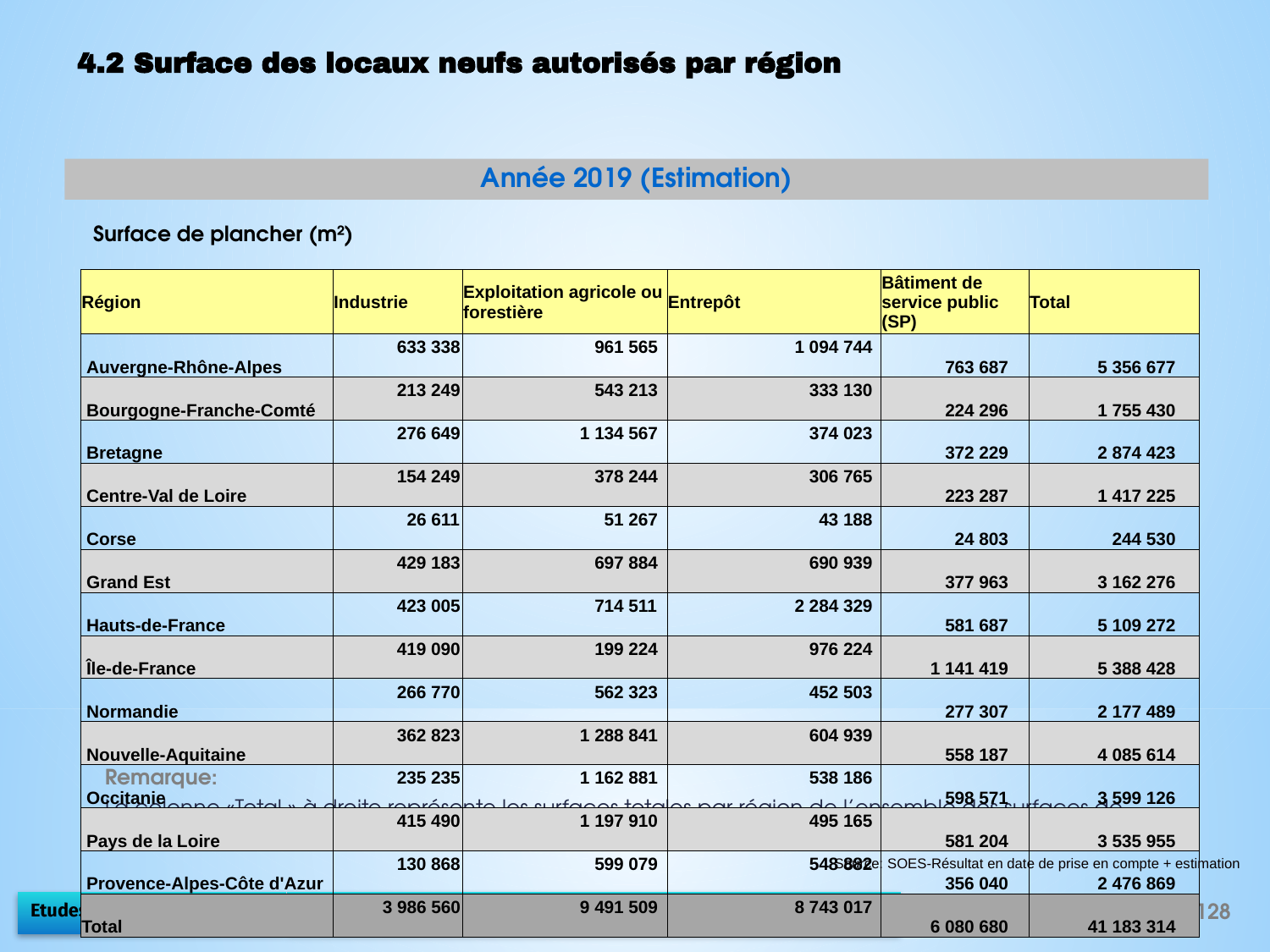

4.2 Surface des locaux neufs autorisés par région
Année 2019 (Estimation)
Surface de plancher (m²)
| Région | Industrie | Exploitation agricole ou forestière | Entrepôt | Bâtiment de service public (SP) | Total |
| --- | --- | --- | --- | --- | --- |
| Auvergne-Rhône-Alpes | 633 338 | 961 565 | 1 094 744 | 763 687 | 5 356 677 |
| Bourgogne-Franche-Comté | 213 249 | 543 213 | 333 130 | 224 296 | 1 755 430 |
| Bretagne | 276 649 | 1 134 567 | 374 023 | 372 229 | 2 874 423 |
| Centre-Val de Loire | 154 249 | 378 244 | 306 765 | 223 287 | 1 417 225 |
| Corse | 26 611 | 51 267 | 43 188 | 24 803 | 244 530 |
| Grand Est | 429 183 | 697 884 | 690 939 | 377 963 | 3 162 276 |
| Hauts-de-France | 423 005 | 714 511 | 2 284 329 | 581 687 | 5 109 272 |
| Île-de-France | 419 090 | 199 224 | 976 224 | 1 141 419 | 5 388 428 |
| Normandie | 266 770 | 562 323 | 452 503 | 277 307 | 2 177 489 |
| Nouvelle-Aquitaine | 362 823 | 1 288 841 | 604 939 | 558 187 | 4 085 614 |
| Occitanie | 235 235 | 1 162 881 | 538 186 | 598 571 | 3 599 126 |
| Pays de la Loire | 415 490 | 1 197 910 | 495 165 | 581 204 | 3 535 955 |
| Provence-Alpes-Côte d'Azur | 130 868 | 599 079 | 548 882 | 356 040 | 2 476 869 |
| Total | 3 986 560 | 9 491 509 | 8 743 017 | 6 080 680 | 41 183 314 |
Remarque:
La colonne «Total » à droite représente les surfaces totales par région de l’ensemble des surfaces de locaux autorisés.
Source: SOES-Résultat en date de prise en compte + estimation
128